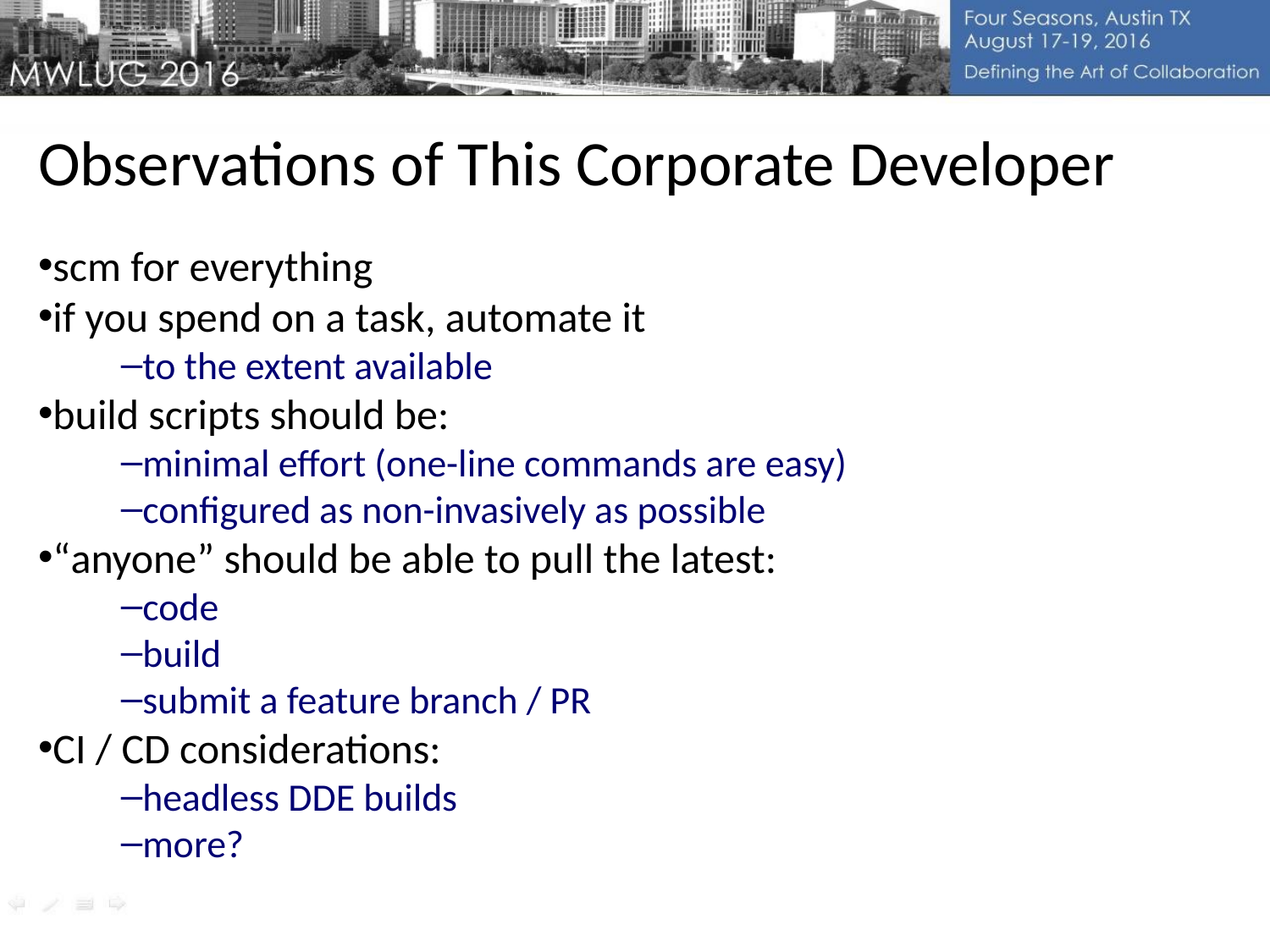

Observations of This Corporate Developer
scm for everything
if you spend on a task, automate it
to the extent available
build scripts should be:
minimal effort (one-line commands are easy)
configured as non-invasively as possible
“anyone” should be able to pull the latest:
code
build
submit a feature branch / PR
CI / CD considerations:
headless DDE builds
more?